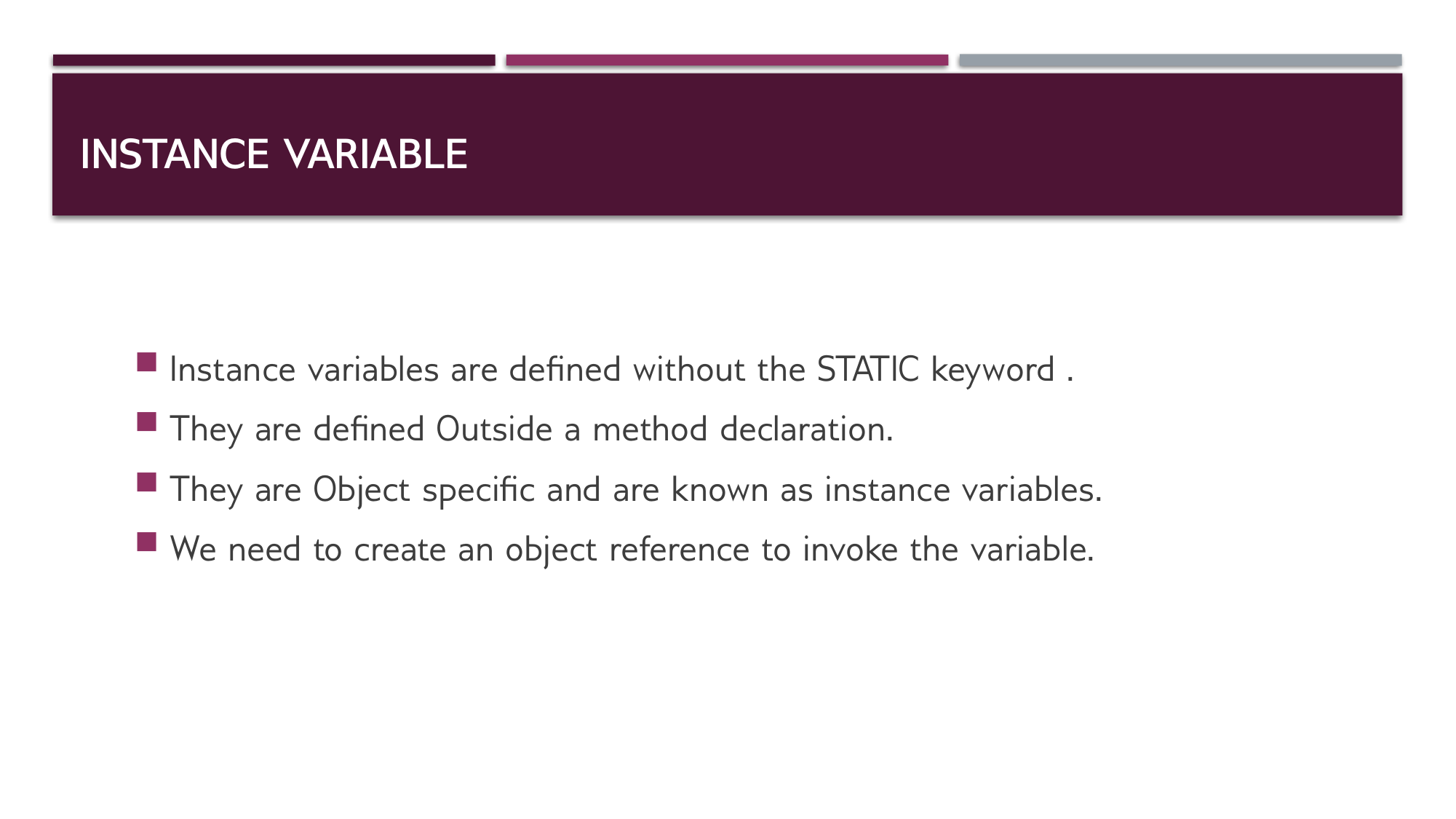

# Instance Variable
Instance variables are defined without the STATIC keyword .
They are defined Outside a method declaration.
They are Object specific and are known as instance variables.
We need to create an object reference to invoke the variable.